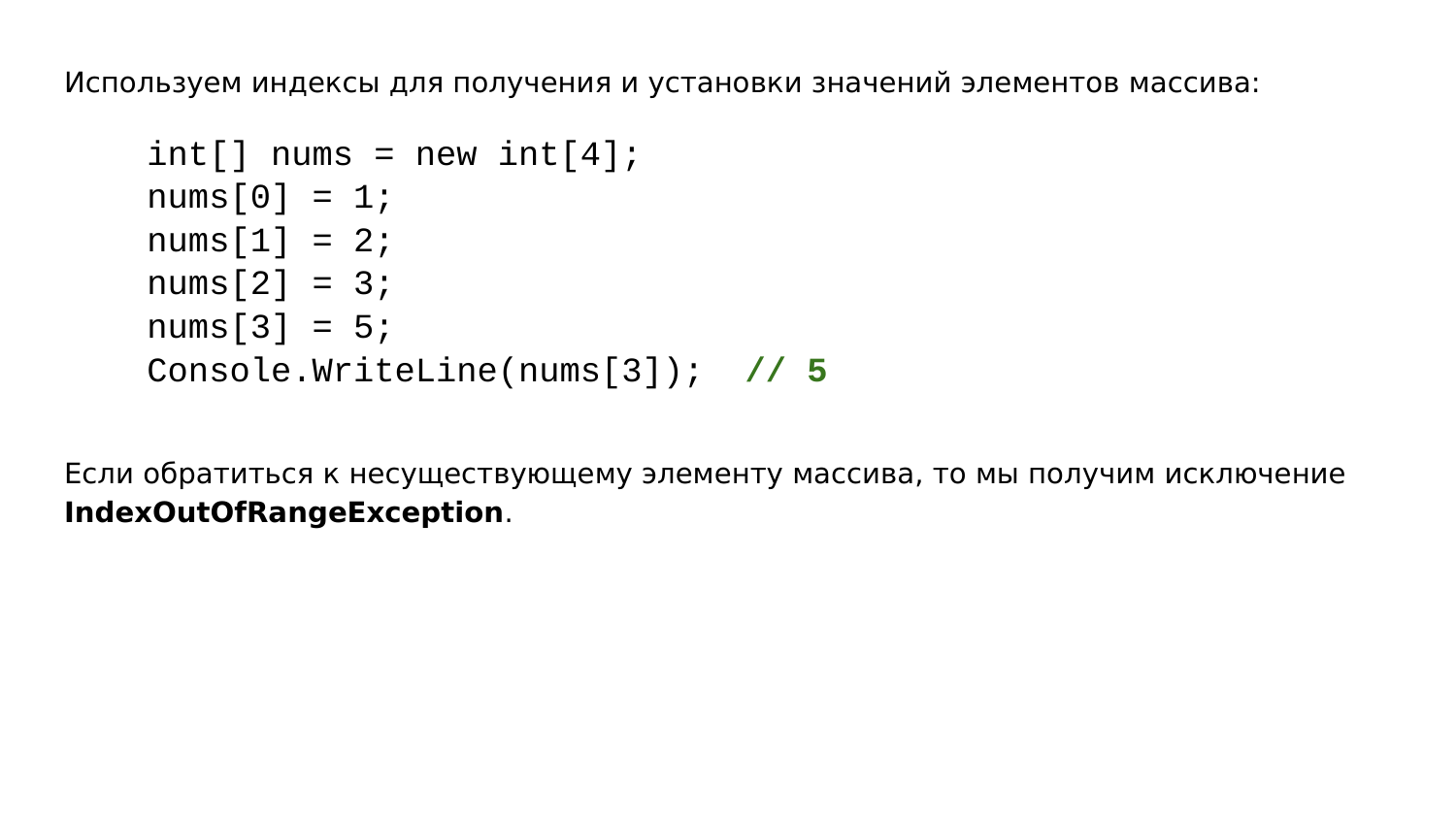

Используем индексы для получения и установки значений элементов массива:
int[] nums = new int[4];
nums[0] = 1;
nums[1] = 2;
nums[2] = 3;
nums[3] = 5;
Console.WriteLine(nums[3]);  // 5

Если обратиться к несуществующему элементу массива, то мы получим исключение IndexOutOfRangeException.